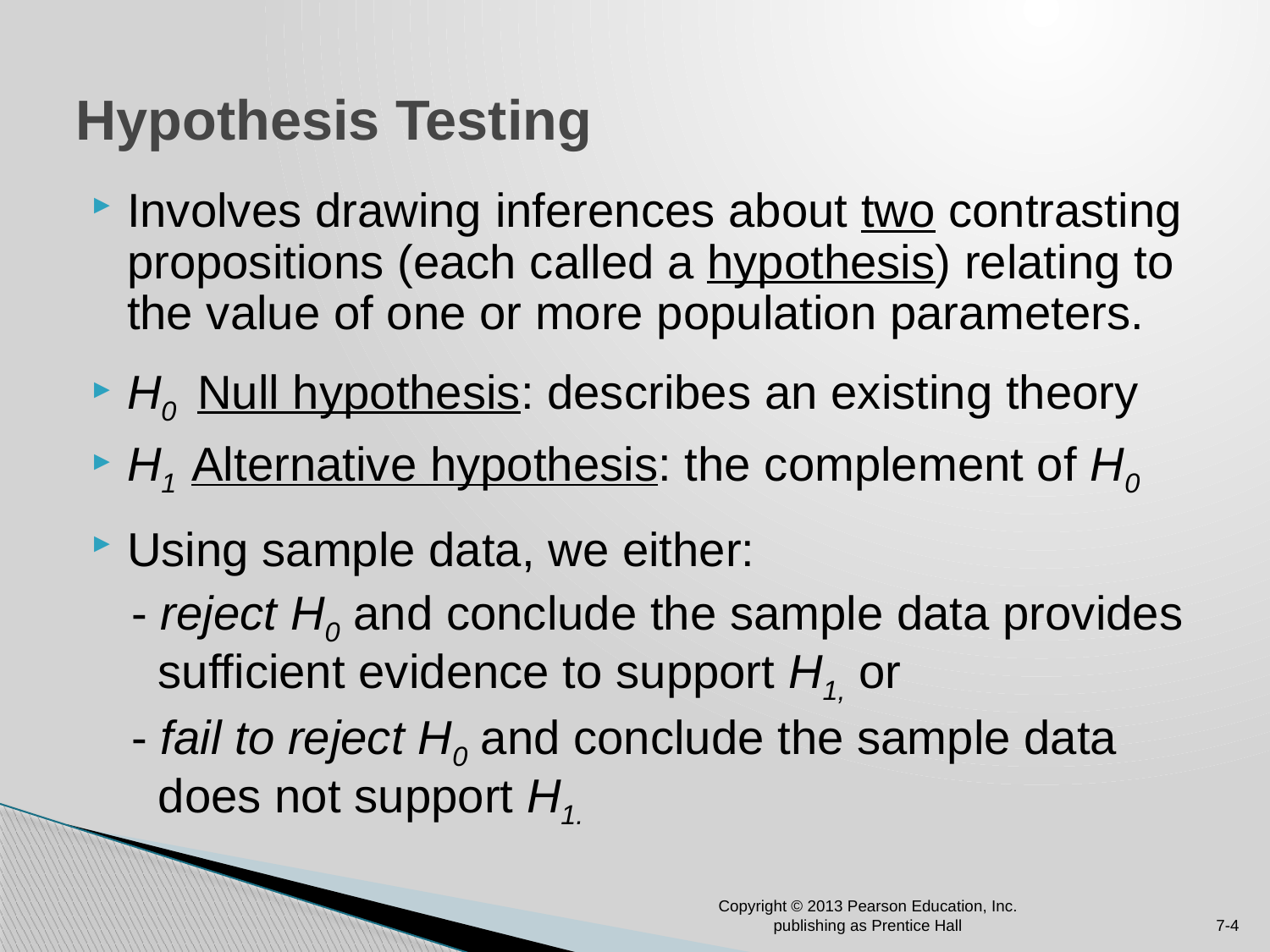

# Hypothesis Testing
Involves drawing inferences about two contrasting propositions (each called a hypothesis) relating to the value of one or more population parameters.
H0  Null hypothesis: describes an existing theory
H1  Alternative hypothesis: the complement of H0
Using sample data, we either:
   - reject H0 and conclude the sample data provides
     sufficient evidence to support H1, or
   - fail to reject H0 and conclude the sample data
     does not support H1.
Copyright © 2013 Pearson Education, Inc. publishing as Prentice Hall
7-4